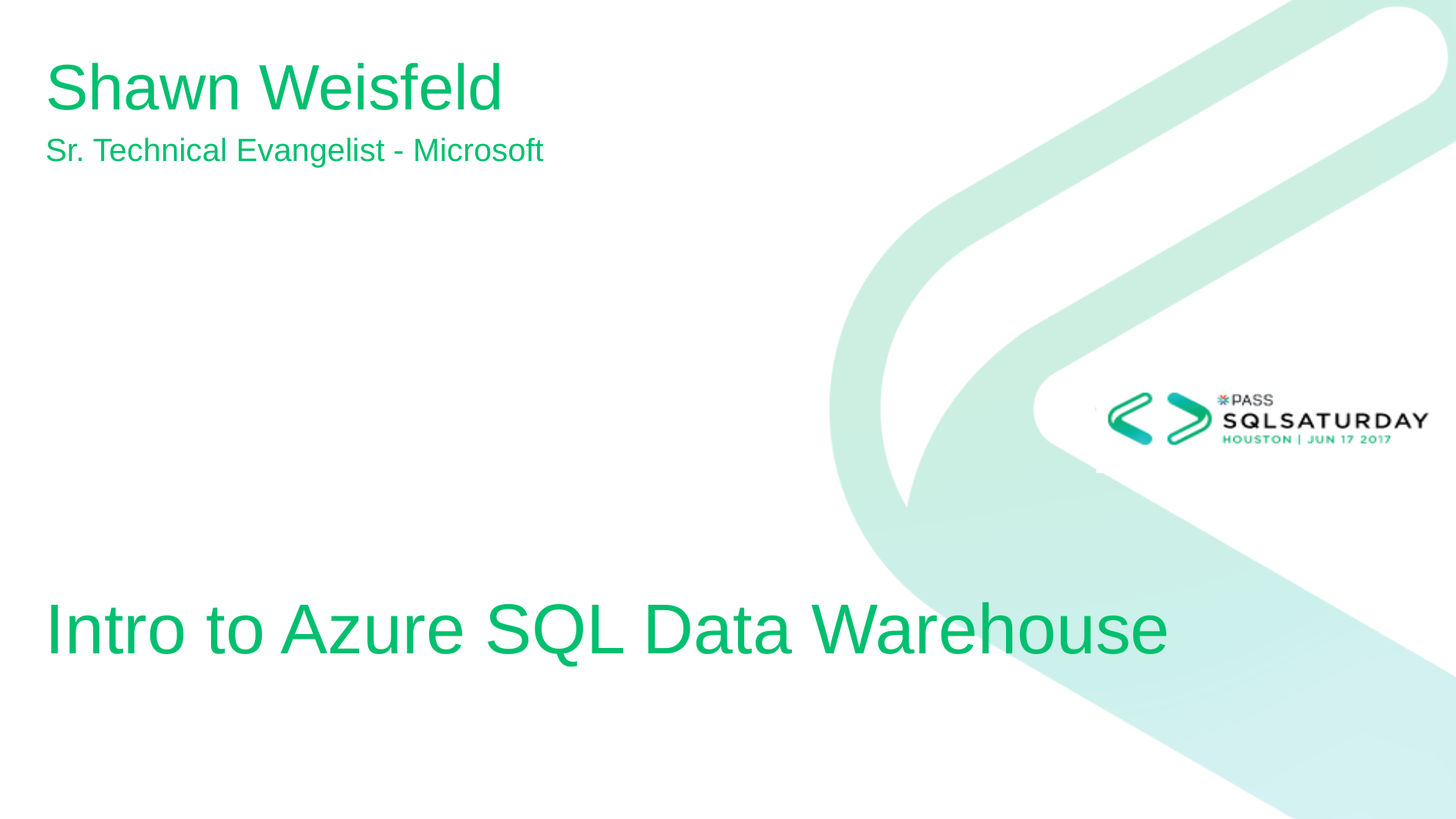

Shawn Weisfeld
Sr. Technical Evangelist - Microsoft
Intro to Azure SQL Data Warehouse